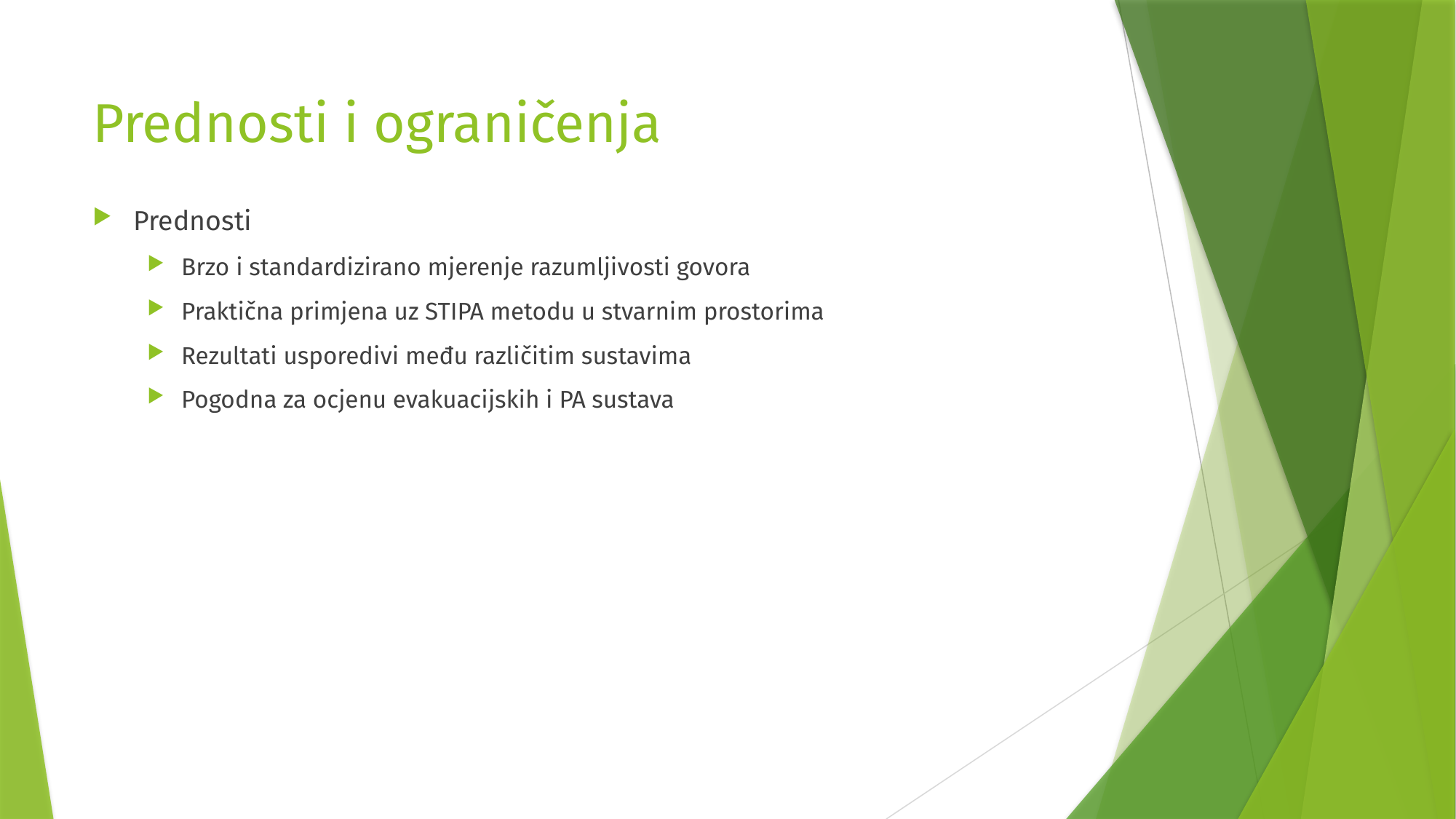

# Prednosti i ograničenja
Prednosti
Brzo i standardizirano mjerenje razumljivosti govora
Praktična primjena uz STIPA metodu u stvarnim prostorima
Rezultati usporedivi među različitim sustavima
Pogodna za ocjenu evakuacijskih i PA sustava